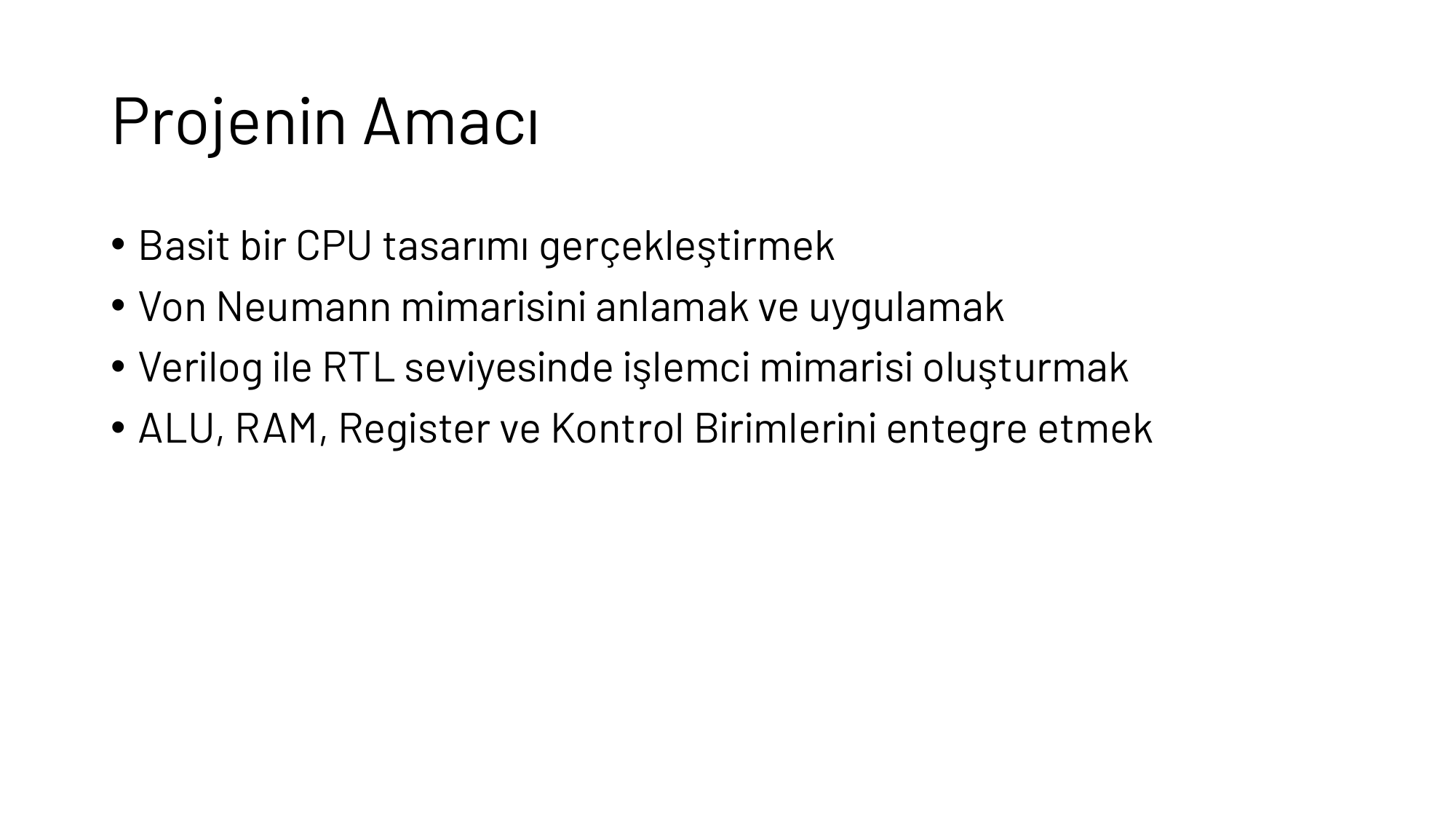

# Projenin Amacı
Basit bir CPU tasarımı gerçekleştirmek
Von Neumann mimarisini anlamak ve uygulamak
Verilog ile RTL seviyesinde işlemci mimarisi oluşturmak
ALU, RAM, Register ve Kontrol Birimlerini entegre etmek